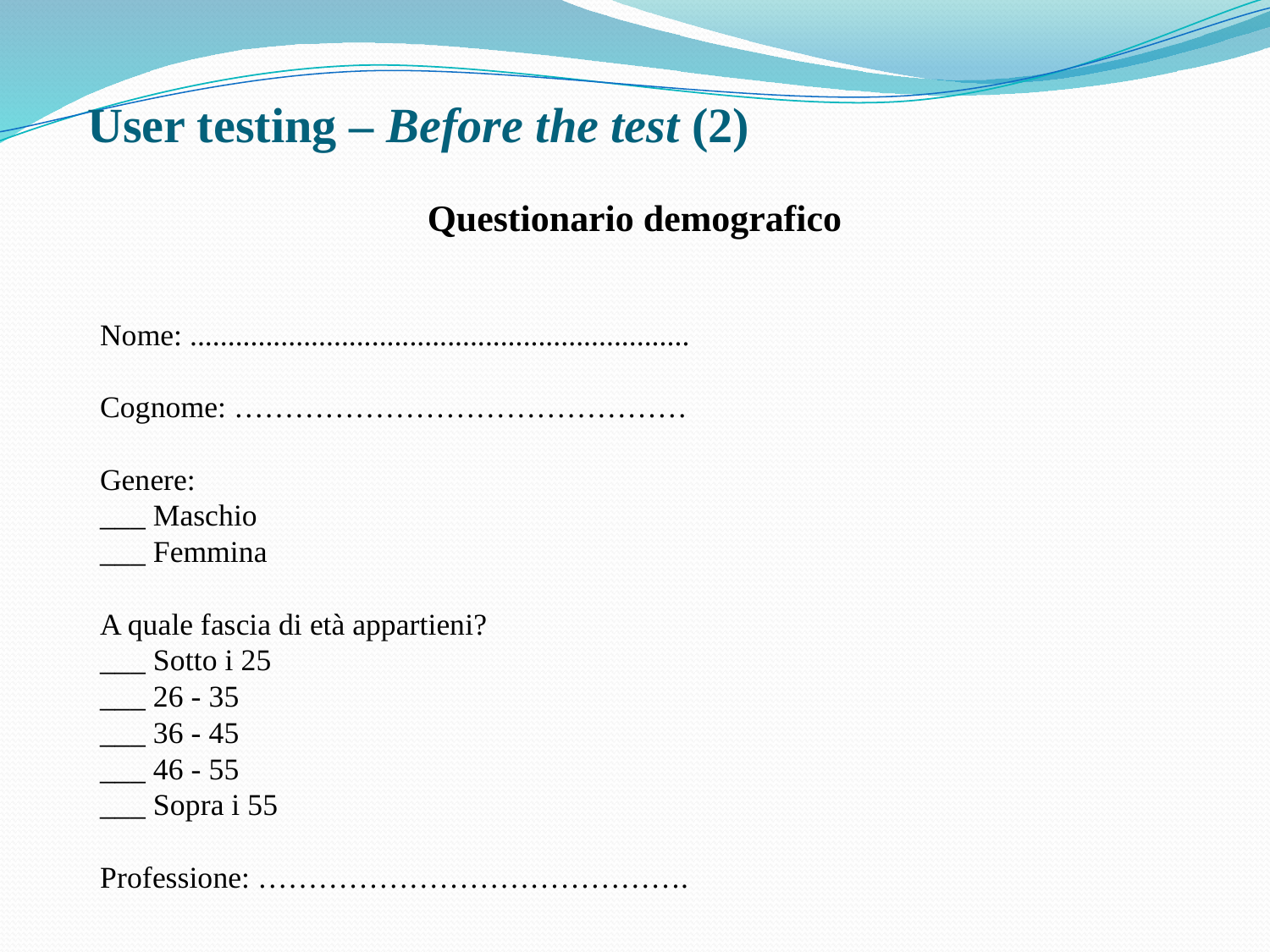

# User testing – Before the test (2)
Questionario demografico

Nome: ..................................................................

Cognome: ………………………………………

Genere:
___ Maschio
___ Femmina

A quale fascia di età appartieni?
___ Sotto i 25
___ 26 - 35
___ 36 - 45
___ 46 - 55
___ Sopra i 55

Professione: …………………………………….